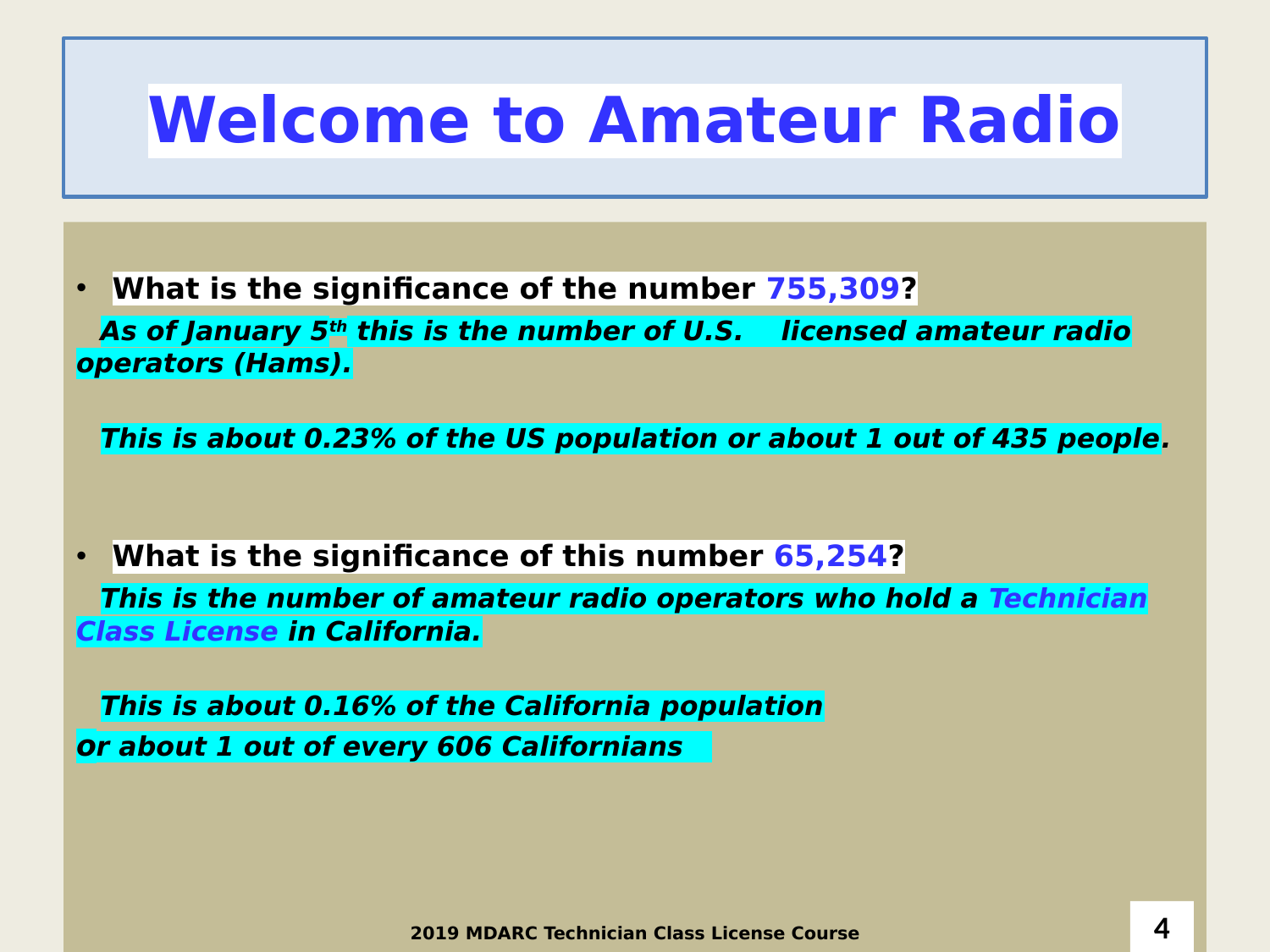

# Welcome to Amateur Radio

What is the significance of the number 755,309?
	As of January 5th this is the number of U.S.    licensed amateur radio operators (Hams).

	This is about 0.23% of the US population or about 1 out of 435 people.

What is the significance of this number 65,254?
	This is the number of amateur radio operators who hold a Technician Class License in California.

	This is about 0.16% of the California population
or about 1 out of every 606 Californians

4
2019 MDARC Technician Class License Course